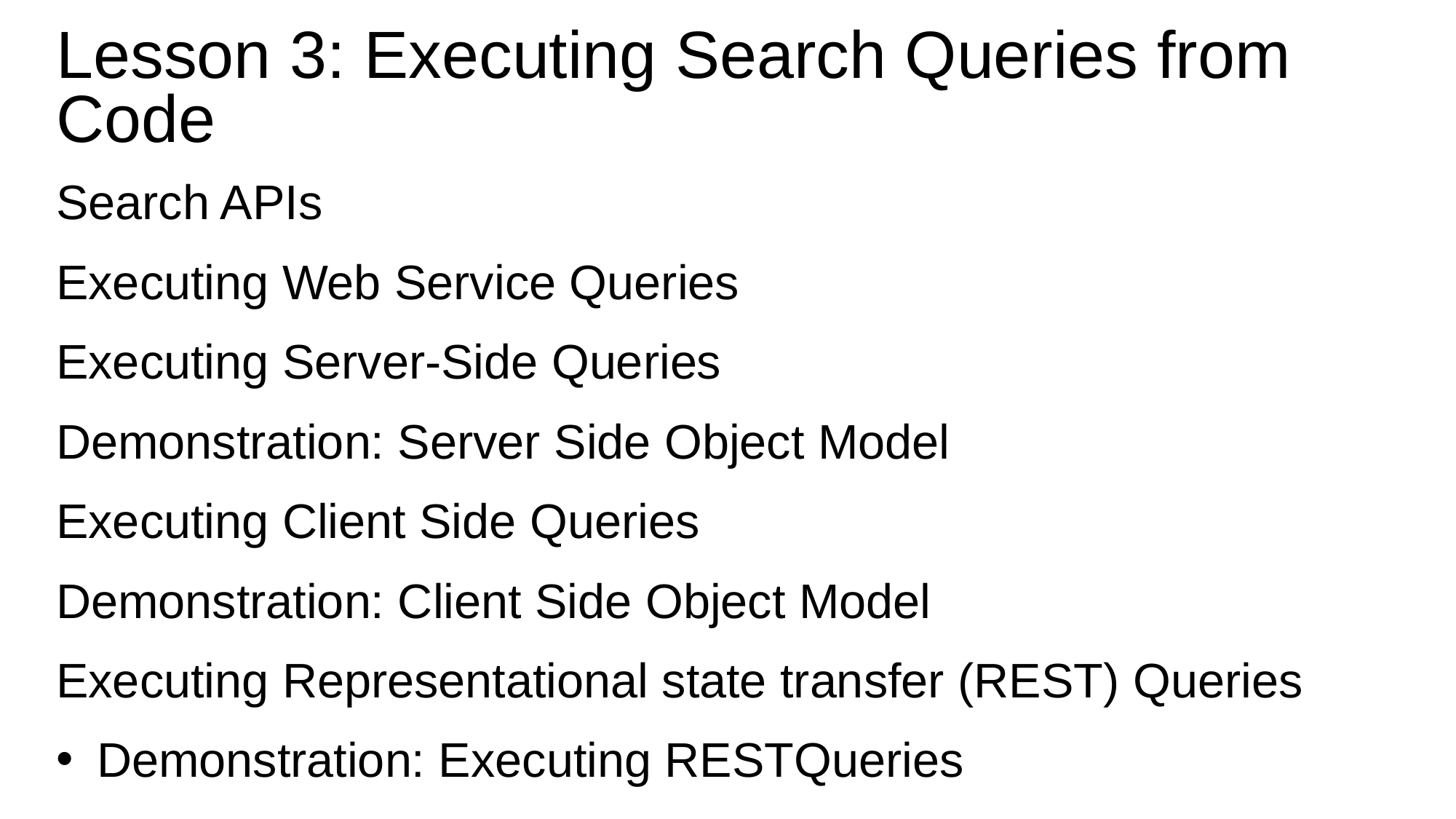

# Lesson 3: Executing Search Queries from Code
Search APIs
Executing Web Service Queries
Executing Server-Side Queries
Demonstration: Server Side Object Model
Executing Client Side Queries
Demonstration: Client Side Object Model
Executing Representational state transfer (REST) Queries
Demonstration: Executing RESTQueries